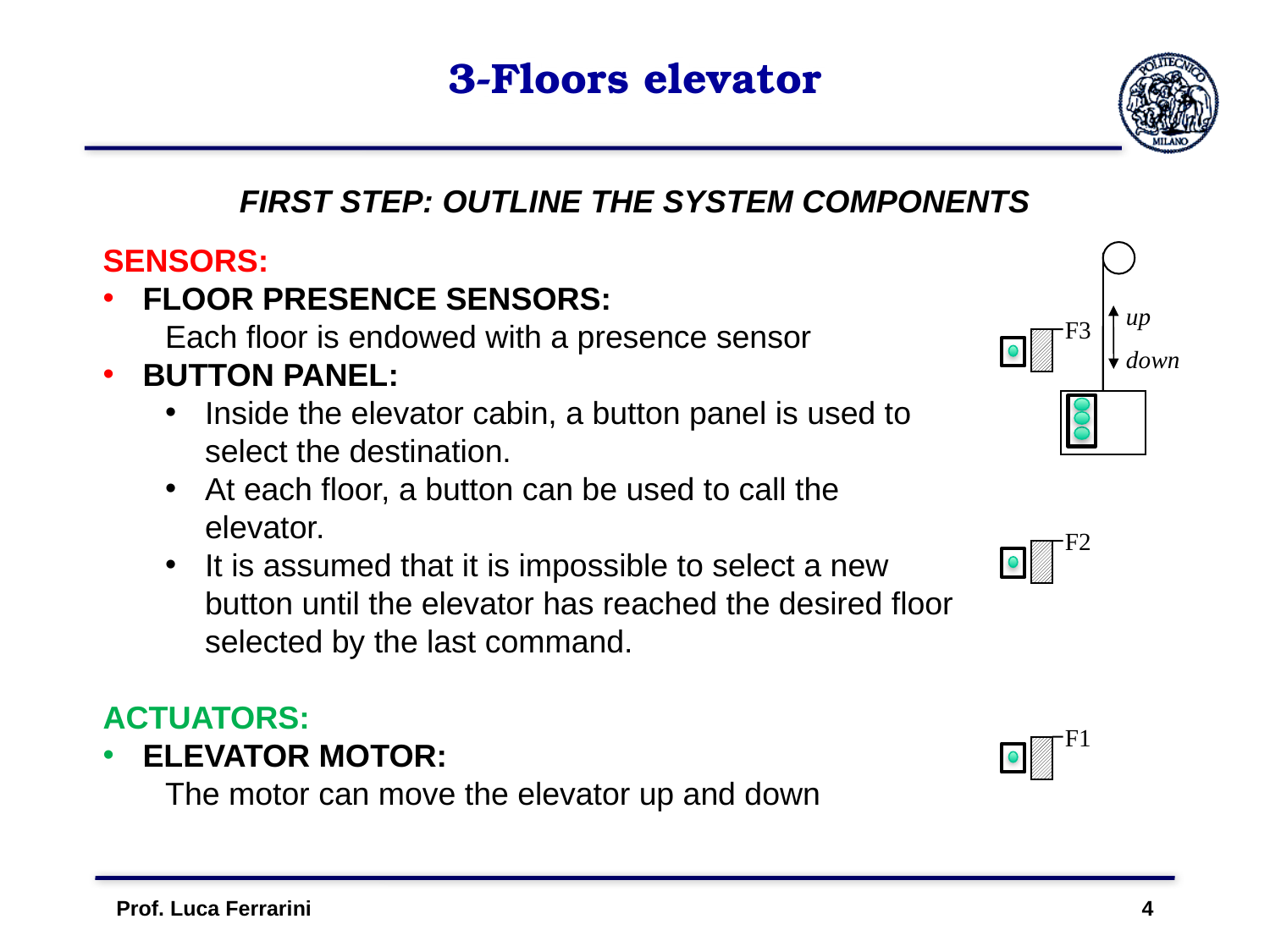

# 3-Floors elevator
FIRST STEP: OUTLINE THE SYSTEM COMPONENTS
SENSORS:
FLOOR PRESENCE SENSORS:
Each floor is endowed with a presence sensor
BUTTON PANEL:
Inside the elevator cabin, a button panel is used to select the destination.
At each floor, a button can be used to call the elevator.
It is assumed that it is impossible to select a new button until the elevator has reached the desired floor selected by the last command.

ACTUATORS:
ELEVATOR MOTOR:
The motor can move the elevator up and down

up

F3

down

F2

F1

Prof. Luca Ferrarini                                                                                                                                            4